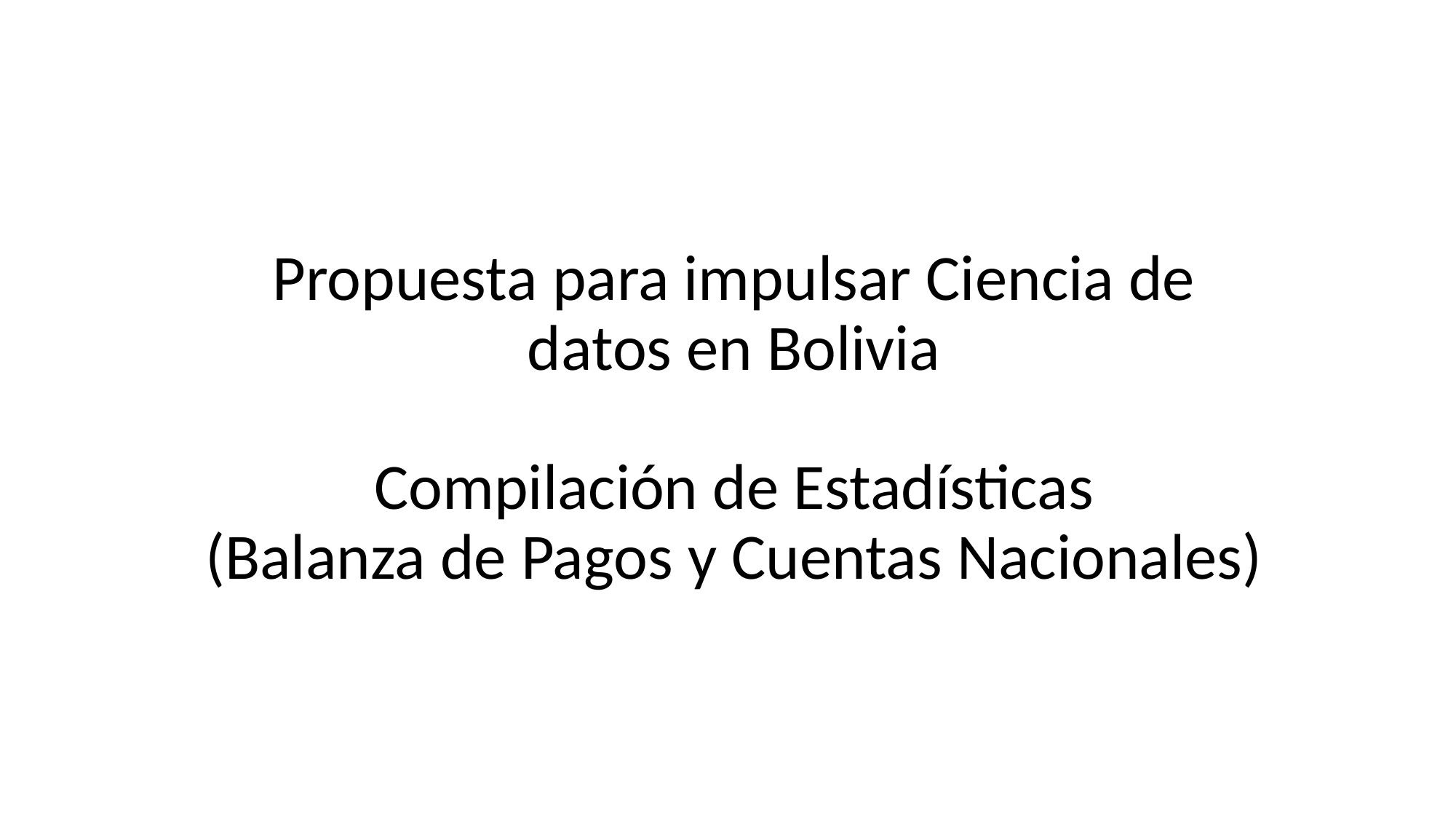

# Propuesta para impulsar Ciencia de datos en Bolivia Compilación de Estadísticas (Balanza de Pagos y Cuentas Nacionales)